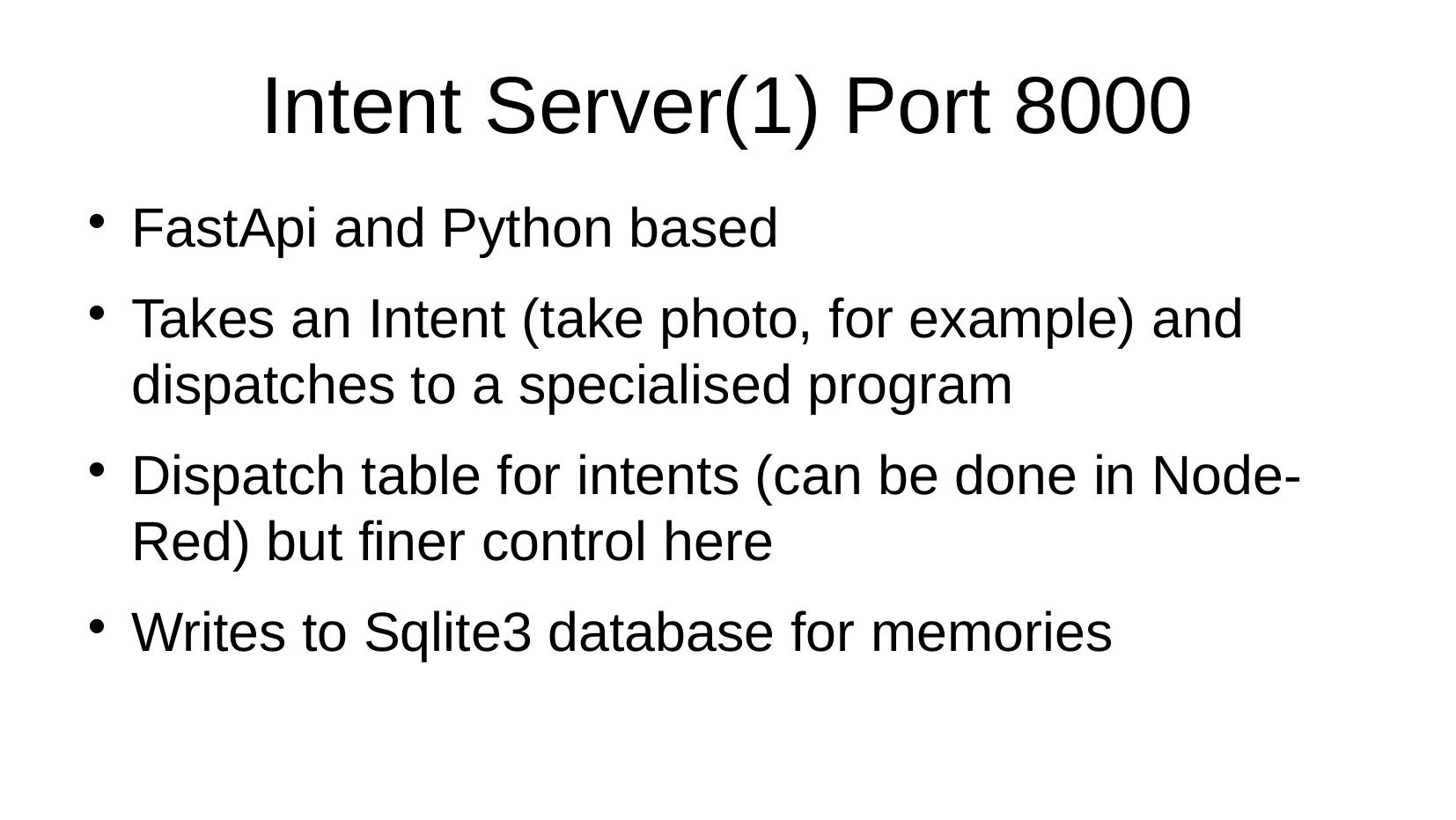

Intent Server(1) Port 8000
FastApi and Python based
Takes an Intent (take photo, for example) and dispatches to a specialised program
Dispatch table for intents (can be done in Node-Red) but finer control here
Writes to Sqlite3 database for memories